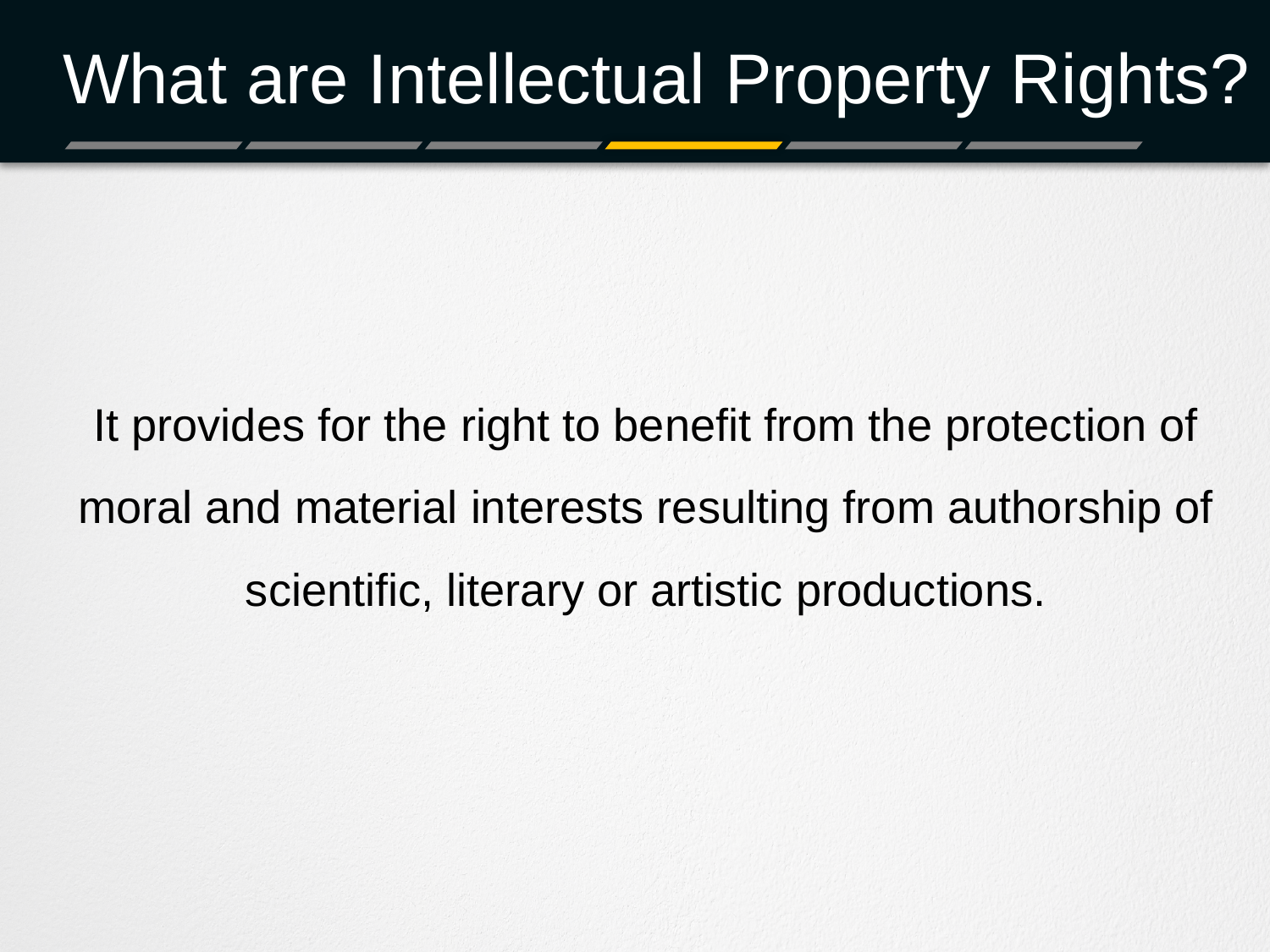

# What are Intellectual Property Rights?

It provides for the right to benefit from the protection of moral and material interests resulting from authorship of scientific, literary or artistic productions.